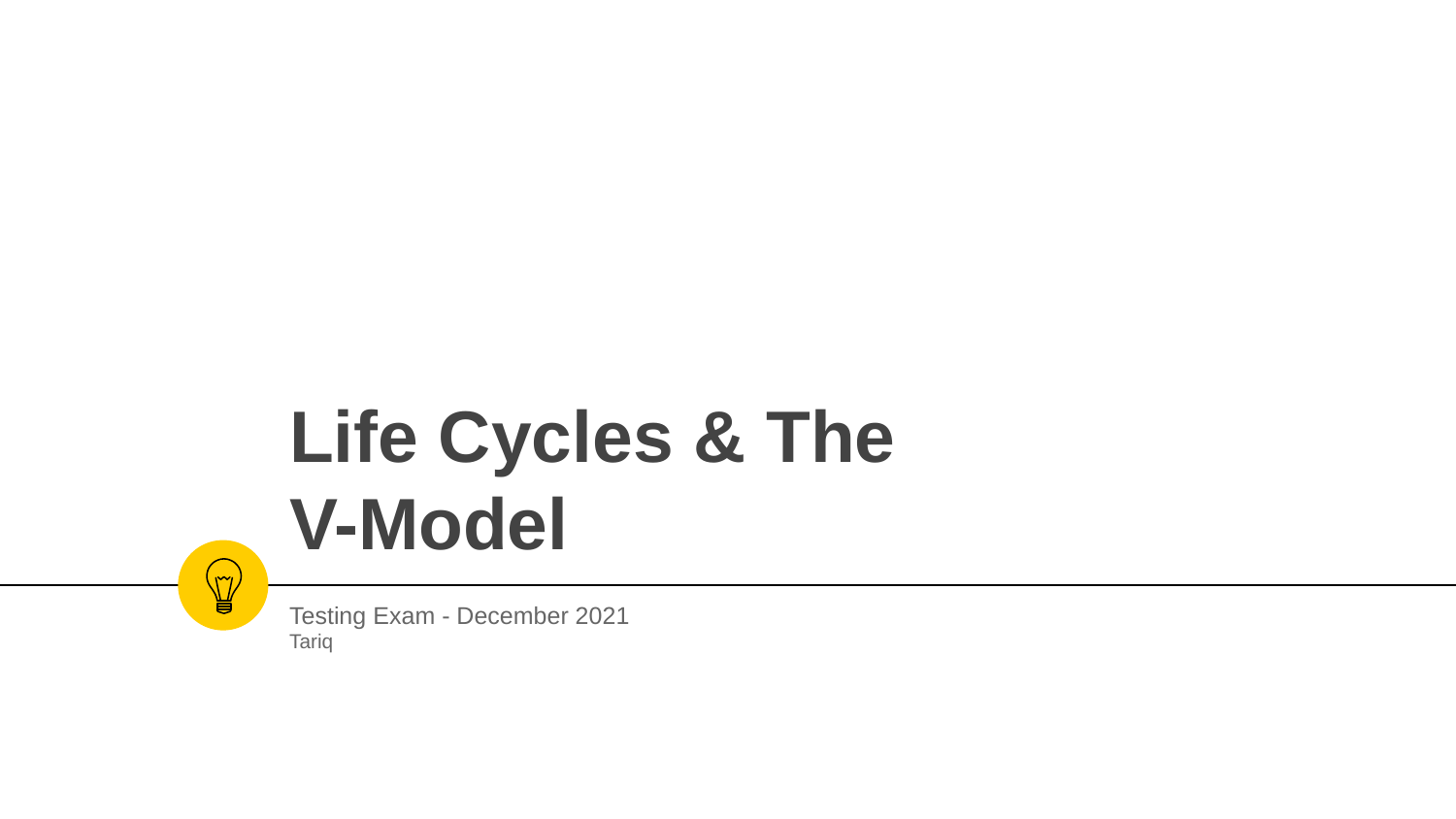

# Life Cycles & The V-Model

Testing Exam - December 2021
Tariq